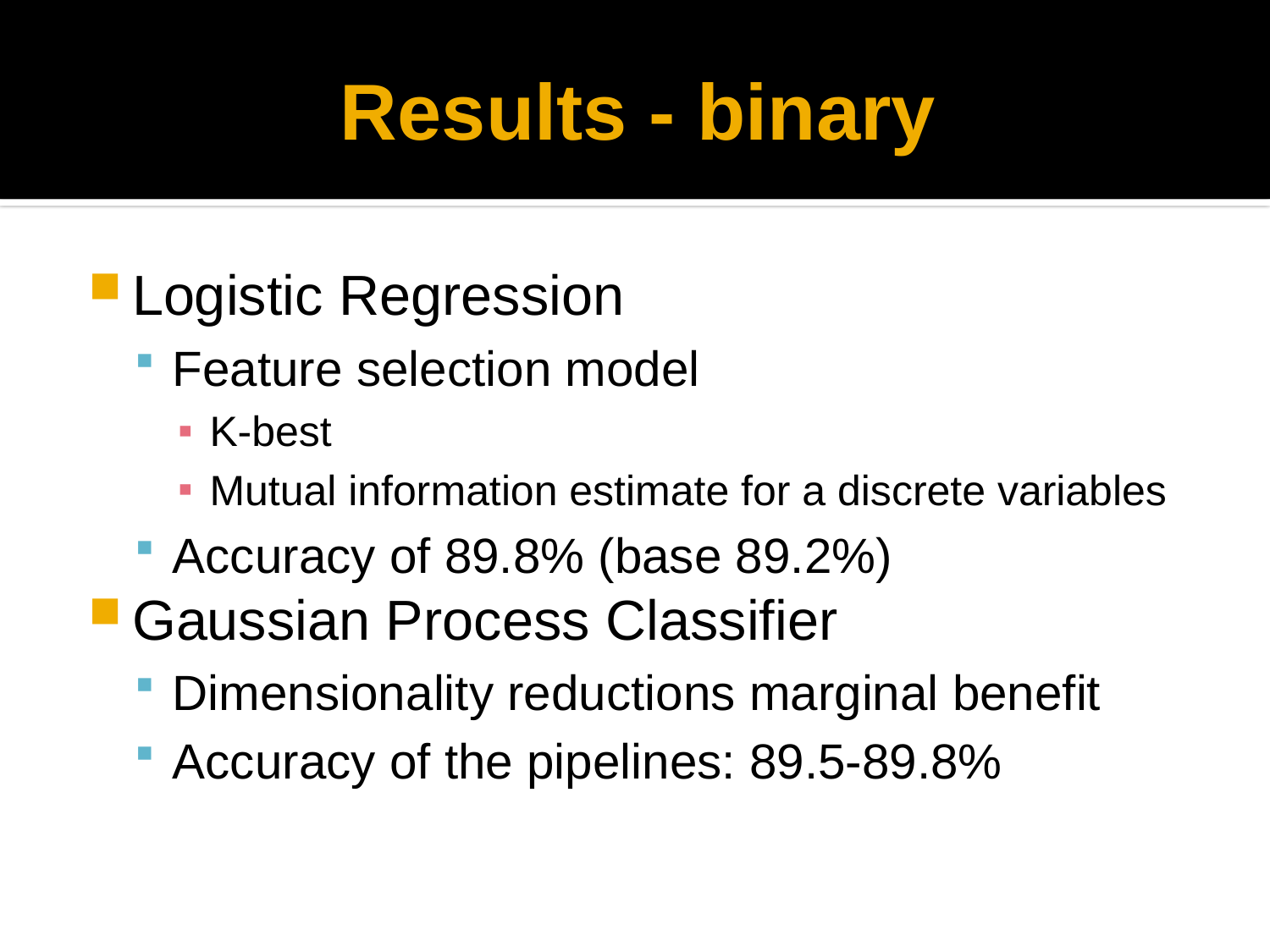

# Results - binary
Logistic Regression
Feature selection model
K-best
Mutual information estimate for a discrete variables
Accuracy of 89.8% (base 89.2%)
Gaussian Process Classifier
Dimensionality reductions marginal benefit
Accuracy of the pipelines: 89.5-89.8%